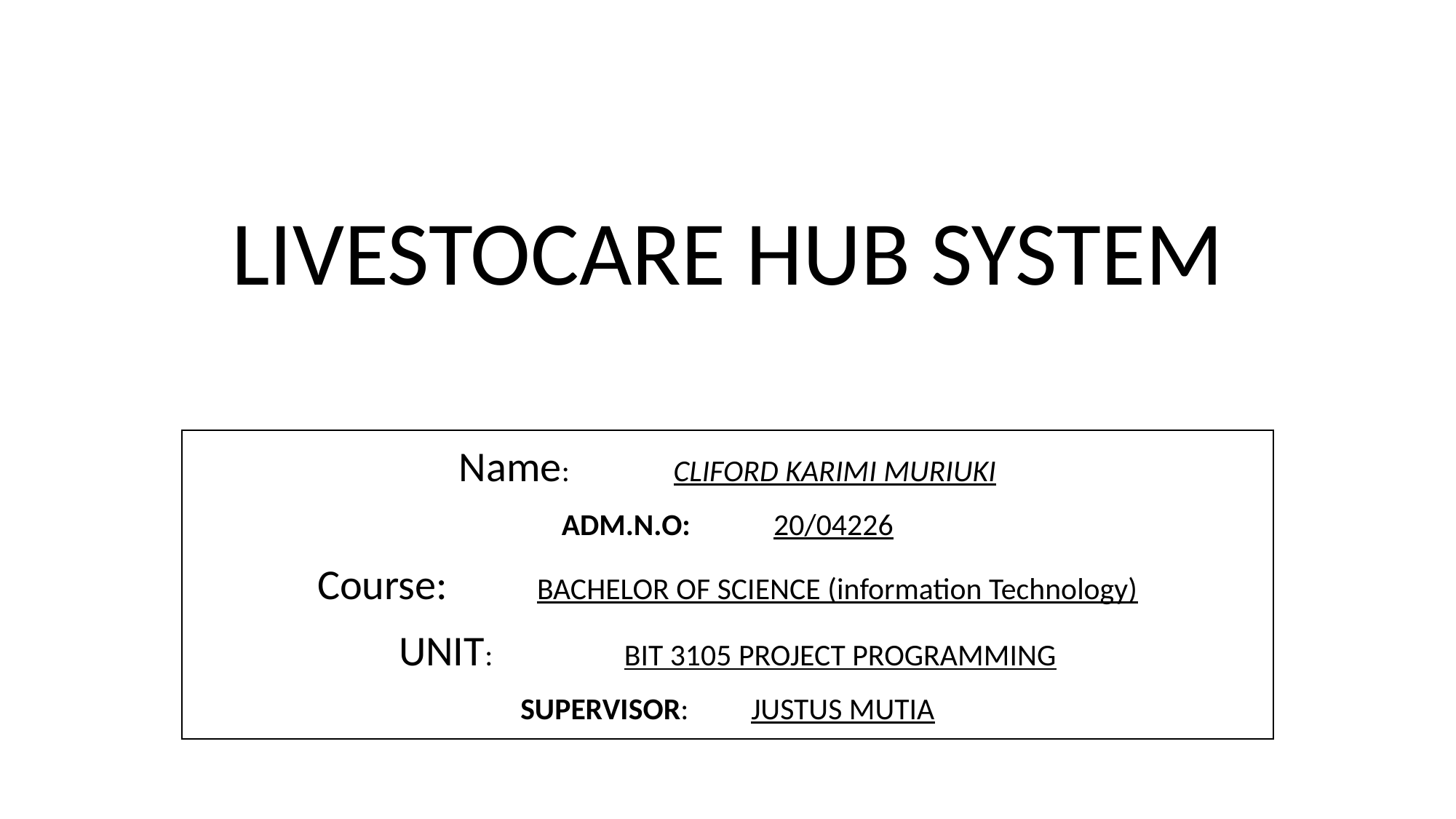

# LIVESTOCARE HUB SYSTEM
Name:               CLIFORD KARIMI MURIUKI
ADM.N.O:            20/04226
Course:             BACHELOR OF SCIENCE (information Technology)
UNIT:                   BIT 3105 PROJECT PROGRAMMING
SUPERVISOR:         JUSTUS MUTIA